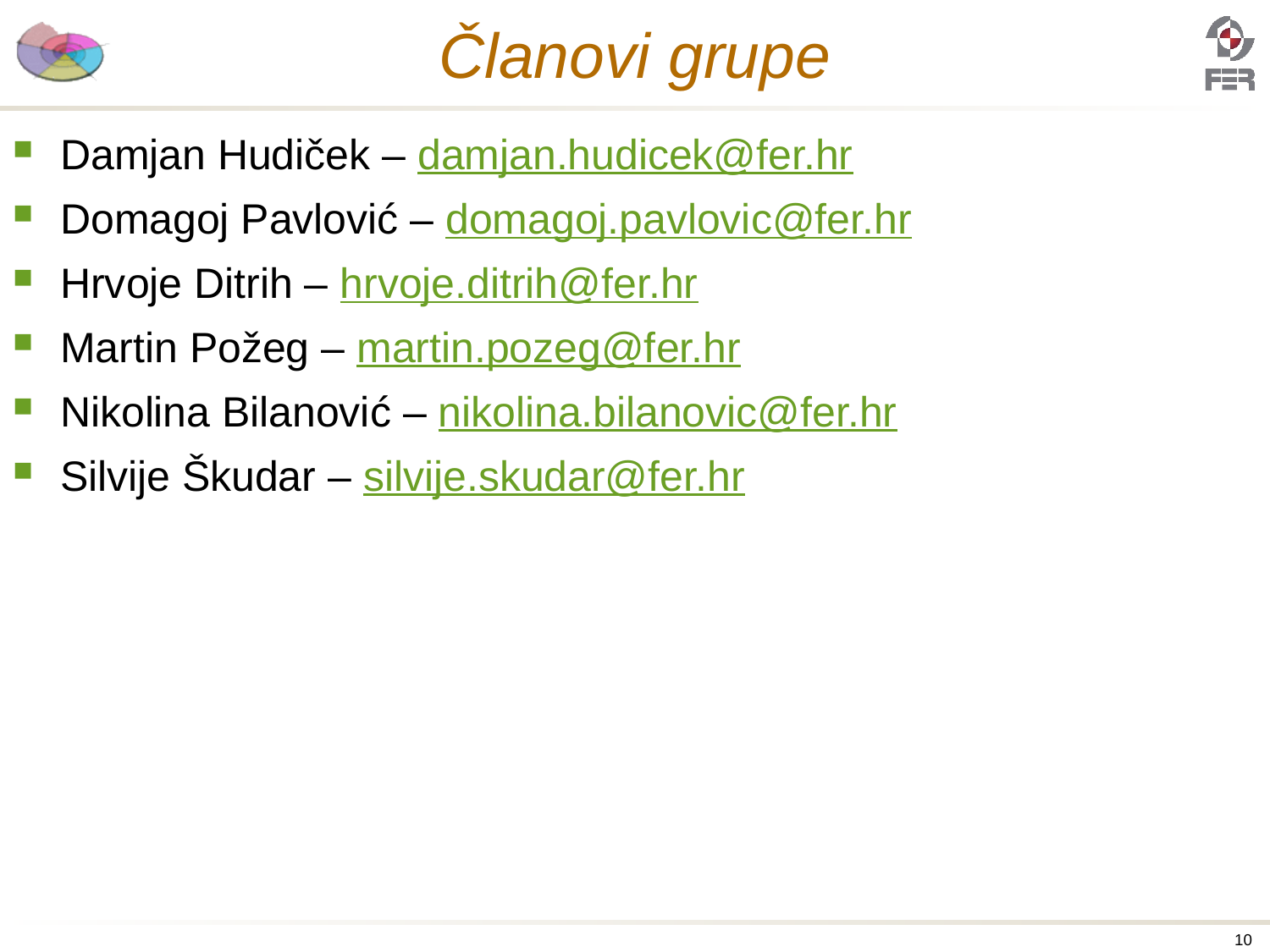

# Članovi grupe
Damjan Hudiček – damjan.hudicek@fer.hr
Domagoj Pavlović – domagoj.pavlovic@fer.hr
Hrvoje Ditrih – hrvoje.ditrih@fer.hr
Martin Požeg – martin.pozeg@fer.hr
Nikolina Bilanović – nikolina.bilanovic@fer.hr
Silvije Škudar – silvije.skudar@fer.hr
10